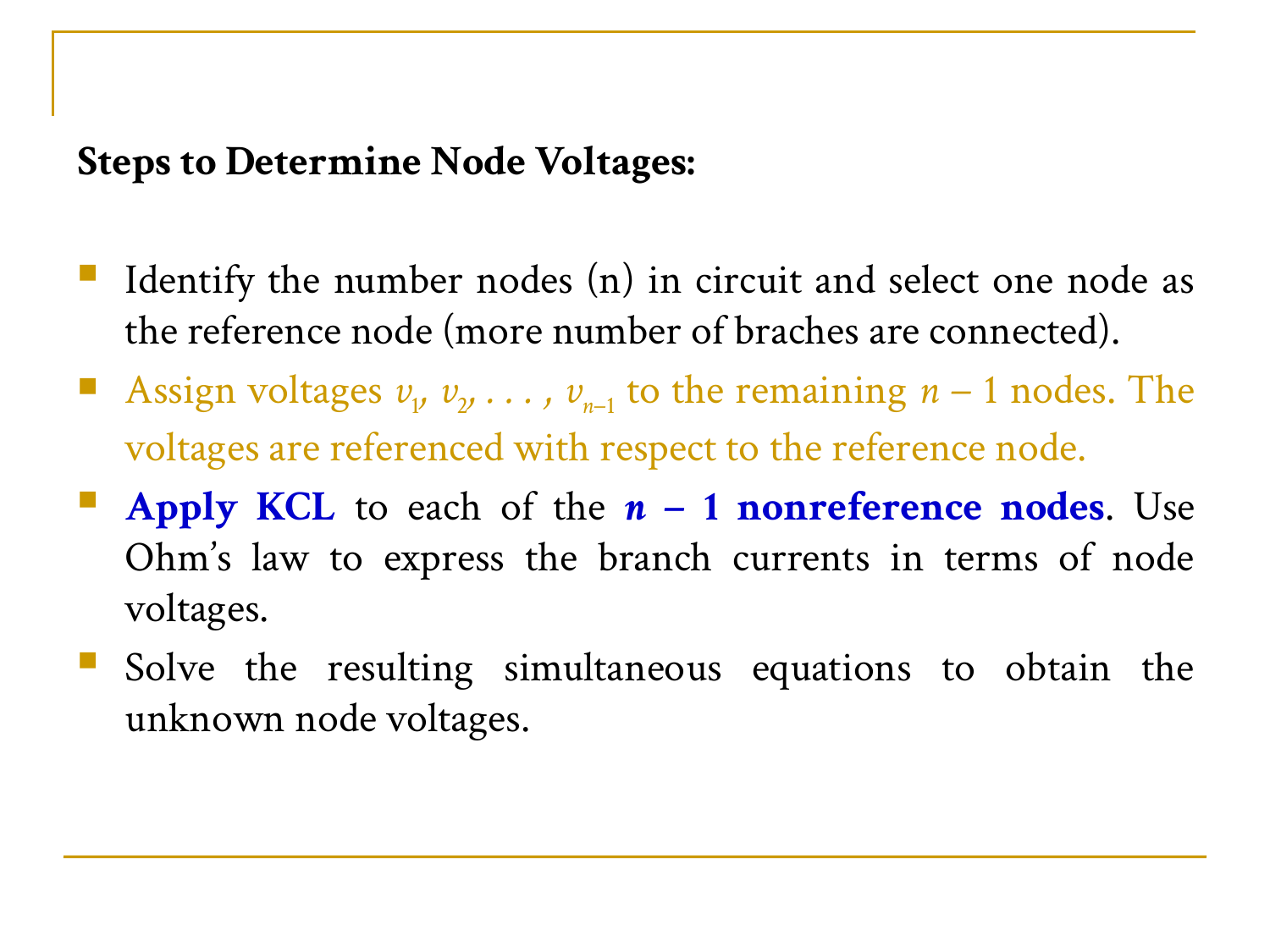

Steps to Determine Node Voltages:

Identify the number nodes (n) in circuit and select one node as the reference node (more number of braches are connected).
Assign voltages v1, v2, . . . , vn−1 to the remaining n − 1 nodes. The voltages are referenced with respect to the reference node.
Apply KCL to each of the n − 1 nonreference nodes. Use Ohm’s law to express the branch currents in terms of node voltages.
Solve the resulting simultaneous equations to obtain the unknown node voltages.